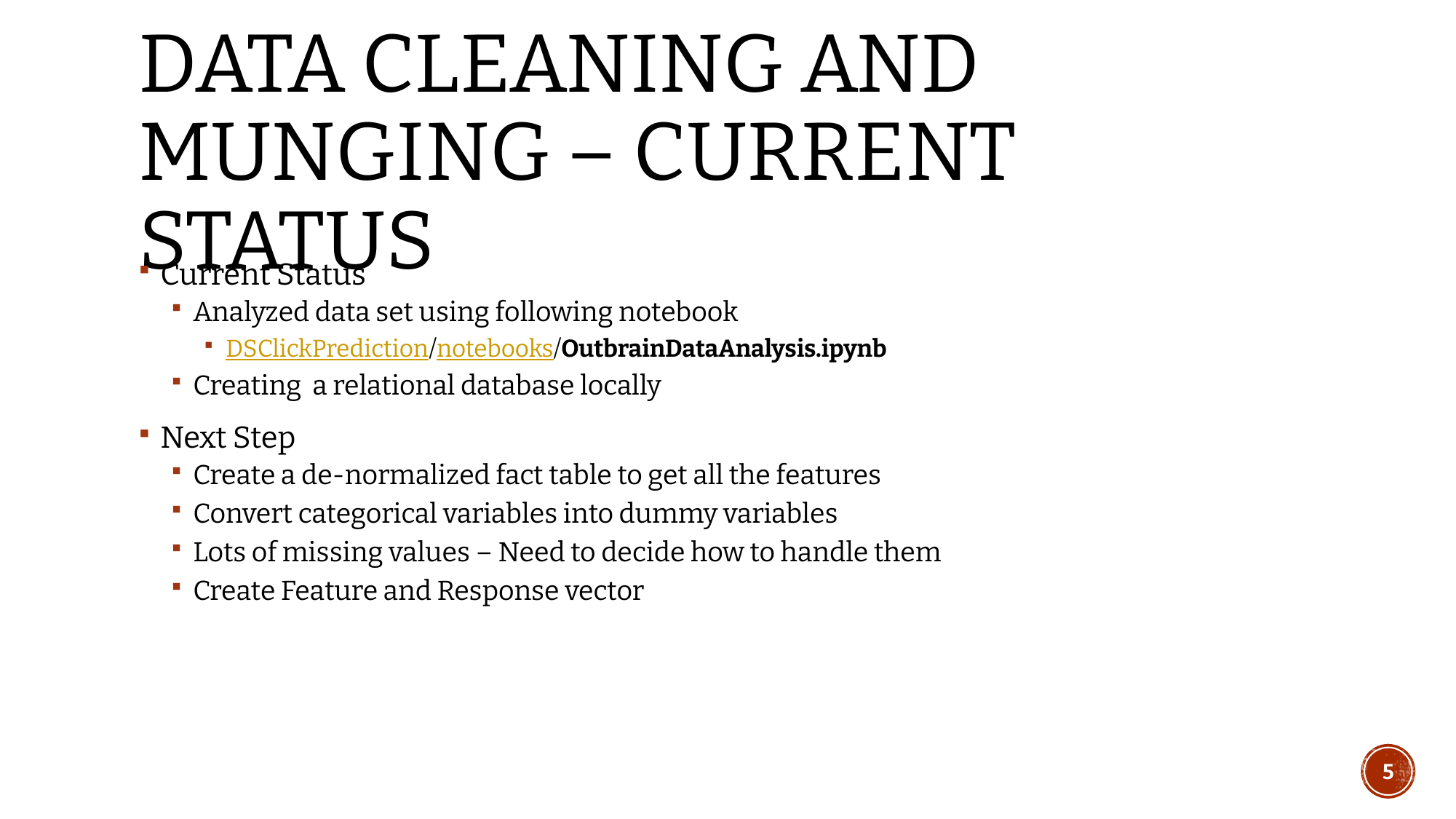

# Data Cleaning and Munging – Current Status
Current Status
Analyzed data set using following notebook
DSClickPrediction/notebooks/OutbrainDataAnalysis.ipynb
Creating  a relational database locally
Next Step
Create a de-normalized fact table to get all the features
Convert categorical variables into dummy variables
Lots of missing values – Need to decide how to handle them
Create Feature and Response vector

5